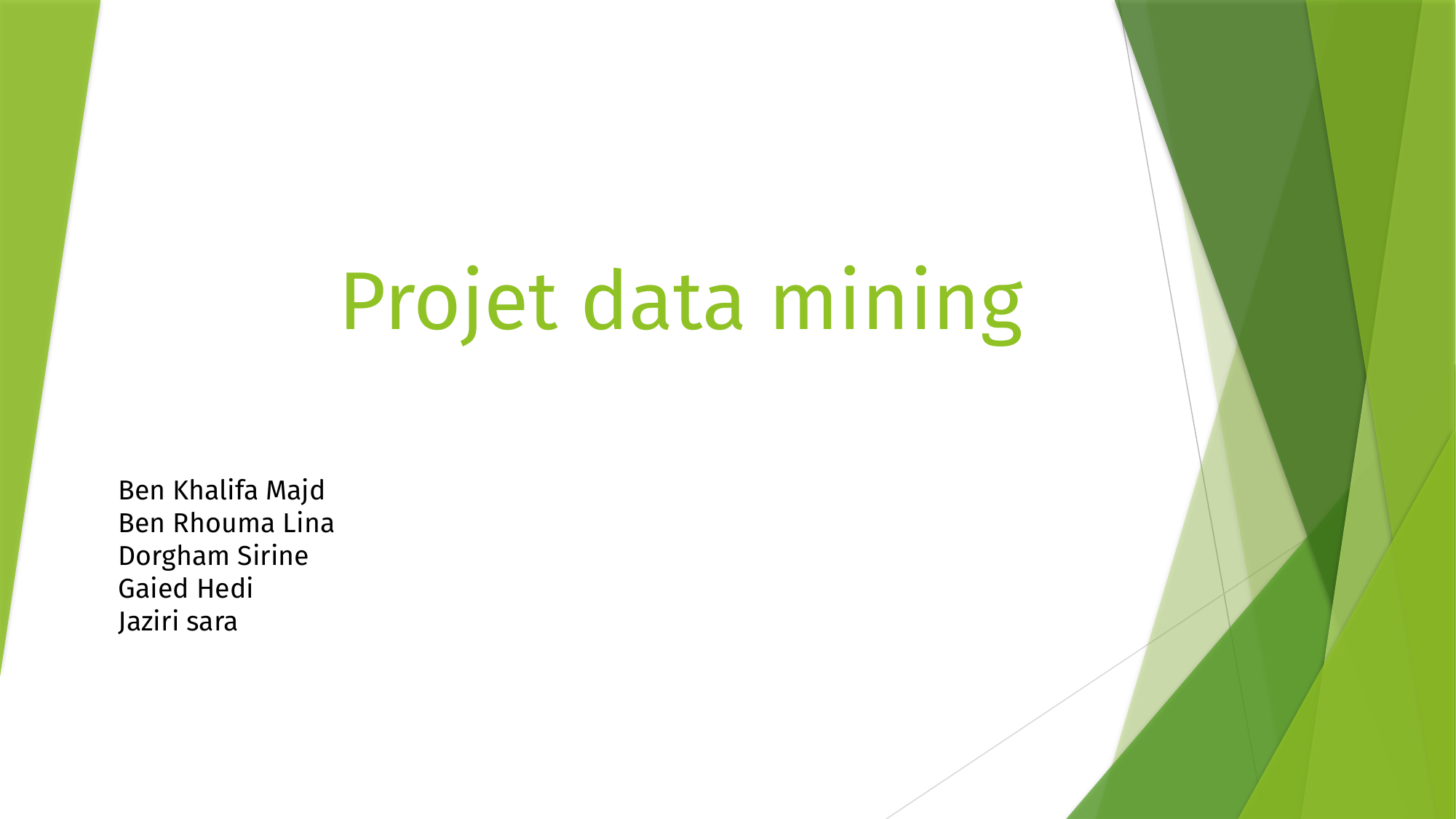

# Projet data mining
Ben Khalifa Majd
Ben Rhouma Lina
Dorgham Sirine
Gaied Hedi
Jaziri sara